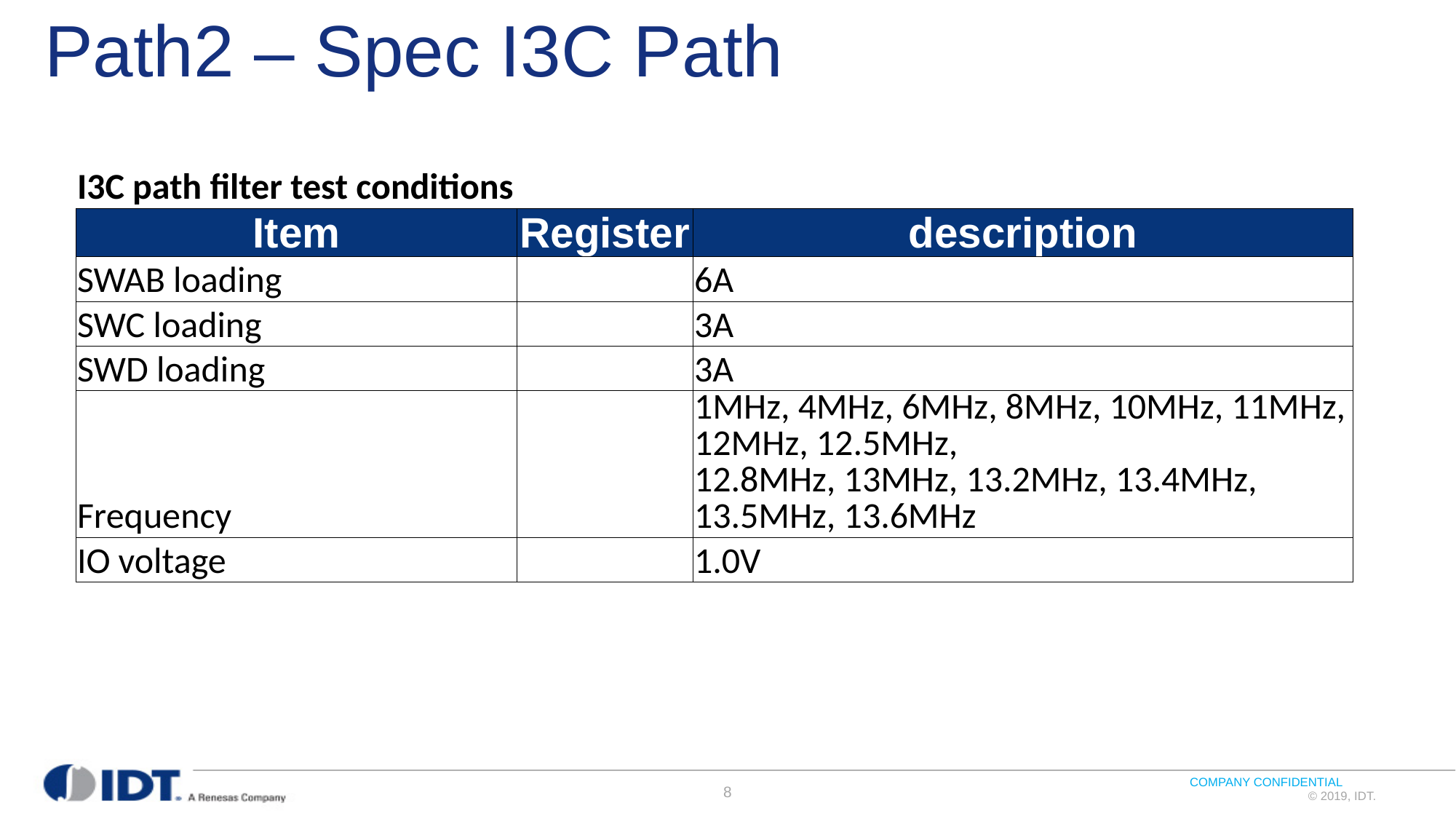

# Path2 – Spec I3C Path
| I3C path filter test conditions |  |  |
| --- | --- | --- |
| Item | Register | description |
| SWAB loading |  | 6A |
| SWC loading |  | 3A |
| SWD loading |  | 3A |
| Frequency |  | 1MHz, 4MHz, 6MHz, 8MHz, 10MHz, 11MHz, 12MHz, 12.5MHz, 12.8MHz, 13MHz, 13.2MHz, 13.4MHz, 13.5MHz, 13.6MHz |
| IO voltage |  | 1.0V |
8